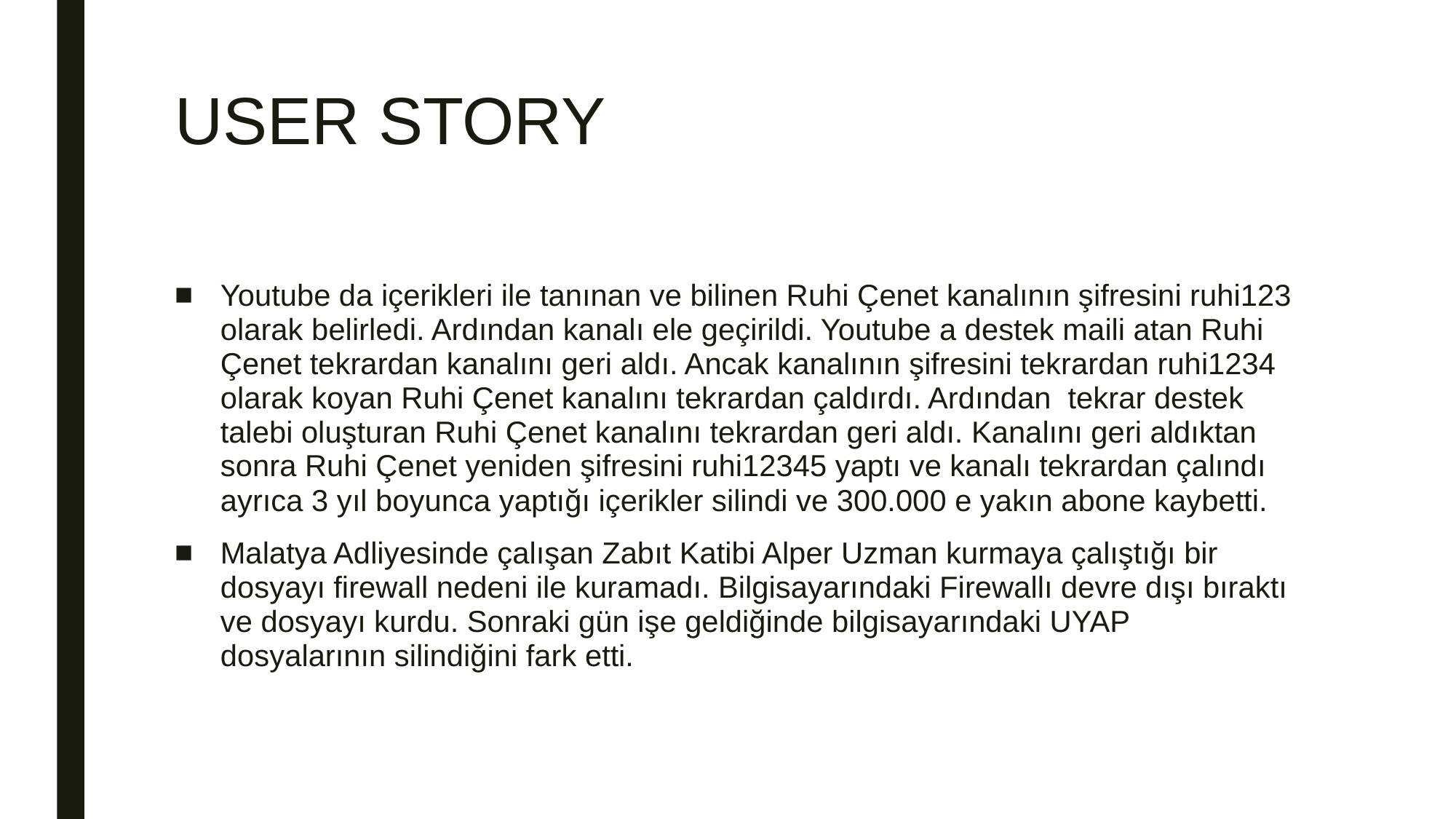

# USER STORY
Youtube da içerikleri ile tanınan ve bilinen Ruhi Çenet kanalının şifresini ruhi123 olarak belirledi. Ardından kanalı ele geçirildi. Youtube a destek maili atan Ruhi Çenet tekrardan kanalını geri aldı. Ancak kanalının şifresini tekrardan ruhi1234 olarak koyan Ruhi Çenet kanalını tekrardan çaldırdı. Ardından  tekrar destek talebi oluşturan Ruhi Çenet kanalını tekrardan geri aldı. Kanalını geri aldıktan sonra Ruhi Çenet yeniden şifresini ruhi12345 yaptı ve kanalı tekrardan çalındı ayrıca 3 yıl boyunca yaptığı içerikler silindi ve 300.000 e yakın abone kaybetti.
Malatya Adliyesinde çalışan Zabıt Katibi Alper Uzman kurmaya çalıştığı bir dosyayı firewall nedeni ile kuramadı. Bilgisayarındaki Firewallı devre dışı bıraktı ve dosyayı kurdu. Sonraki gün işe geldiğinde bilgisayarındaki UYAP dosyalarının silindiğini fark etti.